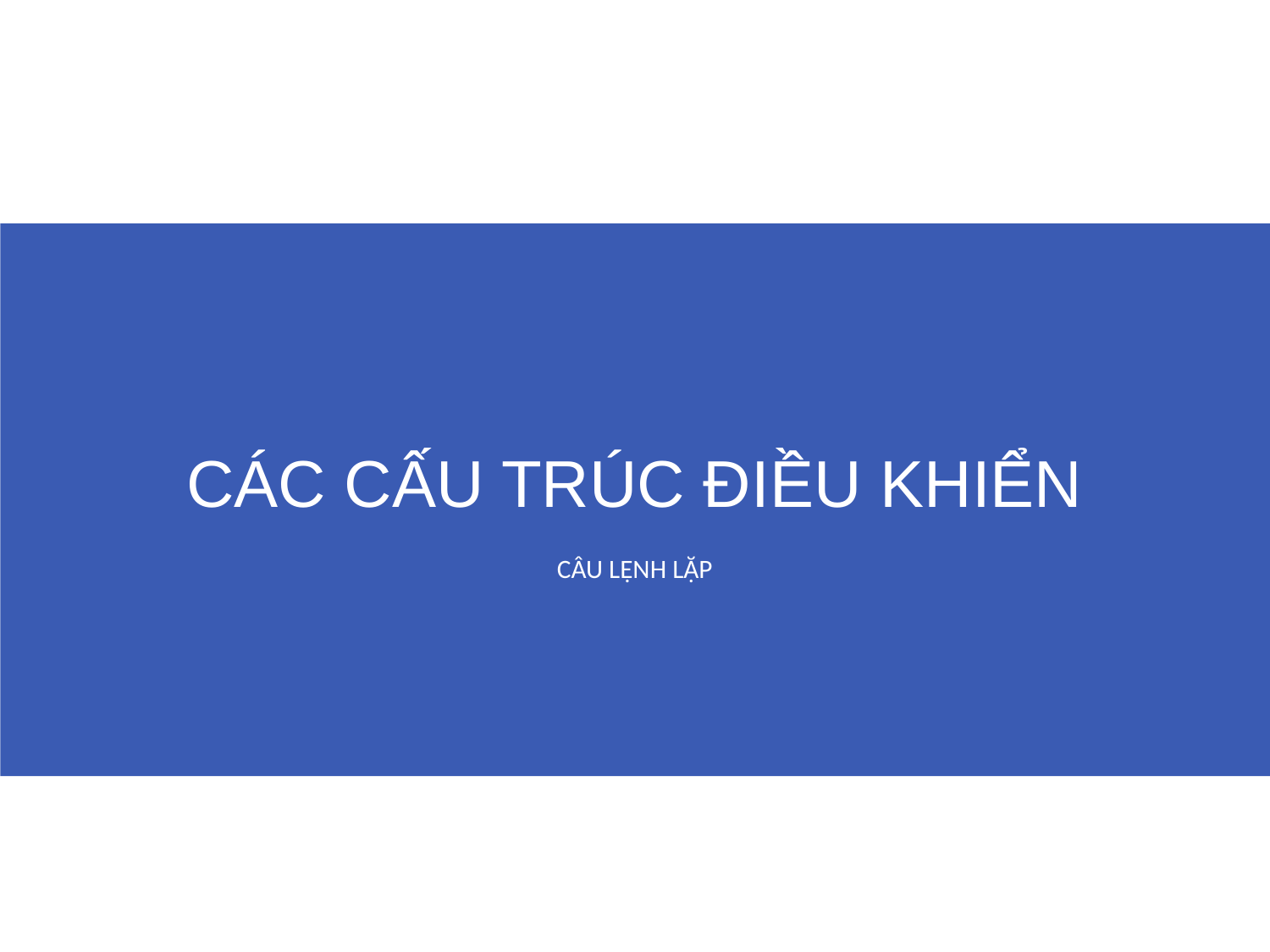

# CÁC CẤU TRÚC ĐIỀU KHIỂN
câu lệnh LẶP